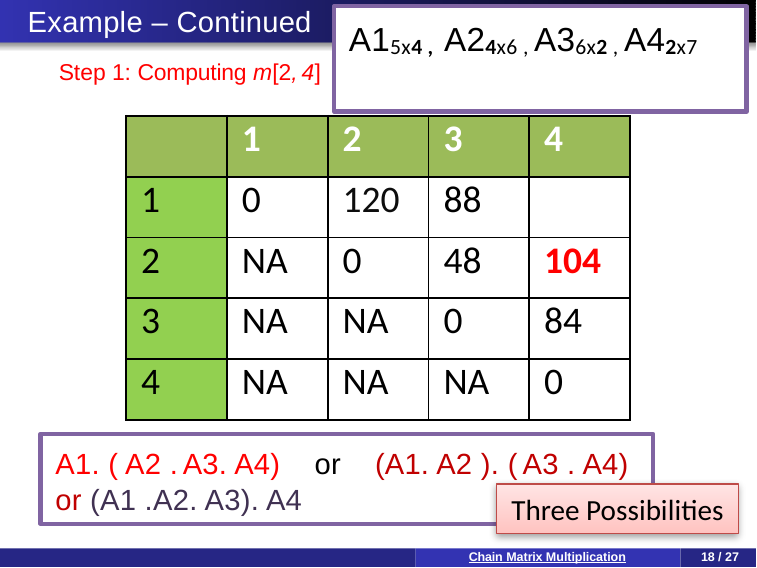

Example – Continued
Step 1: Computing m[2, 4]
A15x4 ,  A24x6 , A36x2 , A42x7

|  | 1 | 2 | 3 | 4 |
| --- | --- | --- | --- | --- |
| 1 | 0 | 120 | 88 |  |
| 2 | NA | 0 | 48 | 104 |
| 3 | NA | NA | 0 | 84 |
| 4 | NA | NA | NA | 0 |
A1. ( A2 . A3. A4)    or    (A1. A2 ). ( A3 . A4) or (A1 .A2. A3). A4
Three Possibilities

Chain Matrix Multiplication
18 / 27